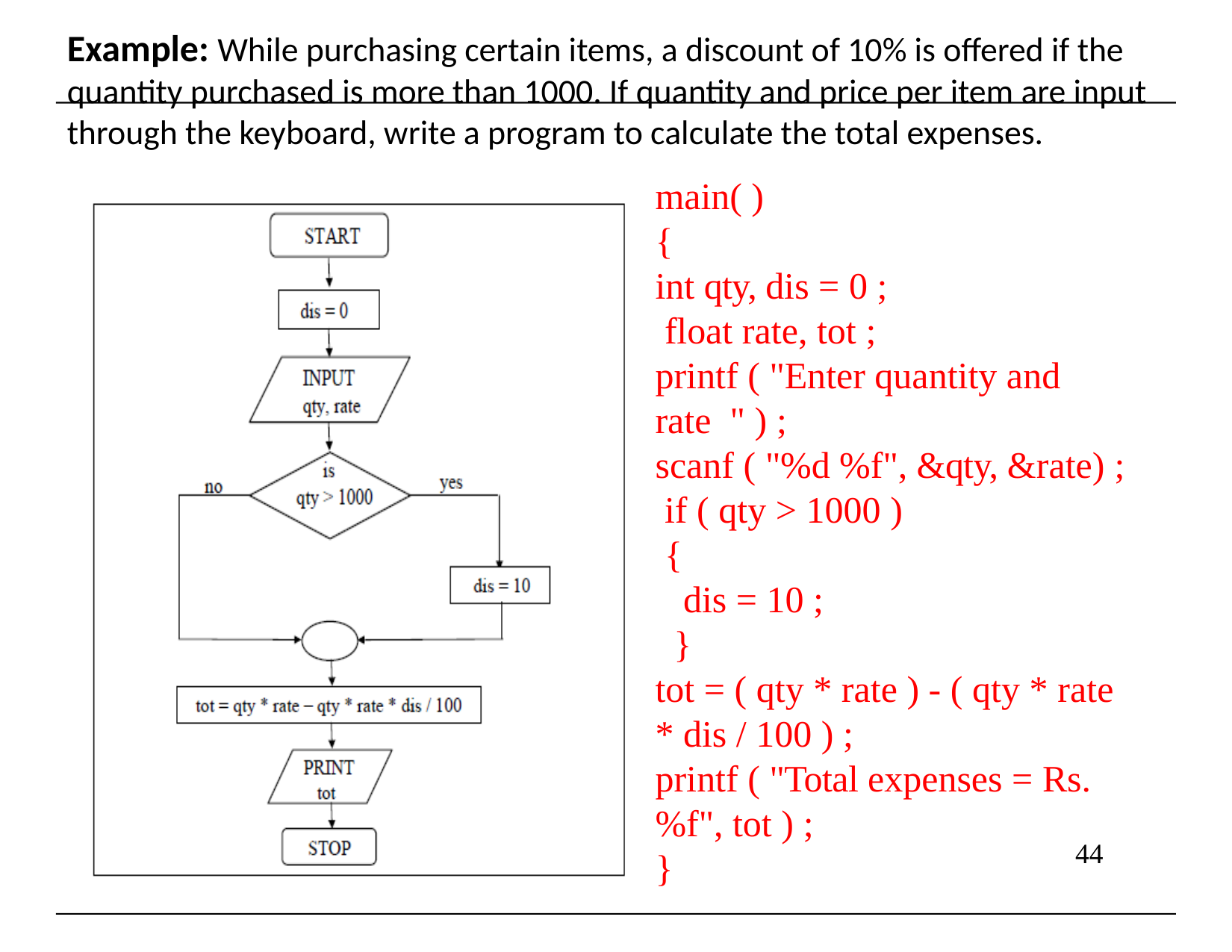

Example: While purchasing certain items, a discount of 10% is offered if the quantity purchased is more than 1000. If quantity and price per item are input through the keyboard, write a program to calculate the total expenses.
main( )
{
int qty, dis = 0 ;  float rate, tot ;
printf ( "Enter quantity and rate  " ) ;
scanf ( "%d %f", &qty, &rate) ;  if ( qty > 1000 )
 {
   dis = 10 ;
  }
tot = ( qty * rate ) - ( qty * rate
* dis / 100 ) ;
printf ( "Total expenses = Rs.
%f", tot ) ;
}

44